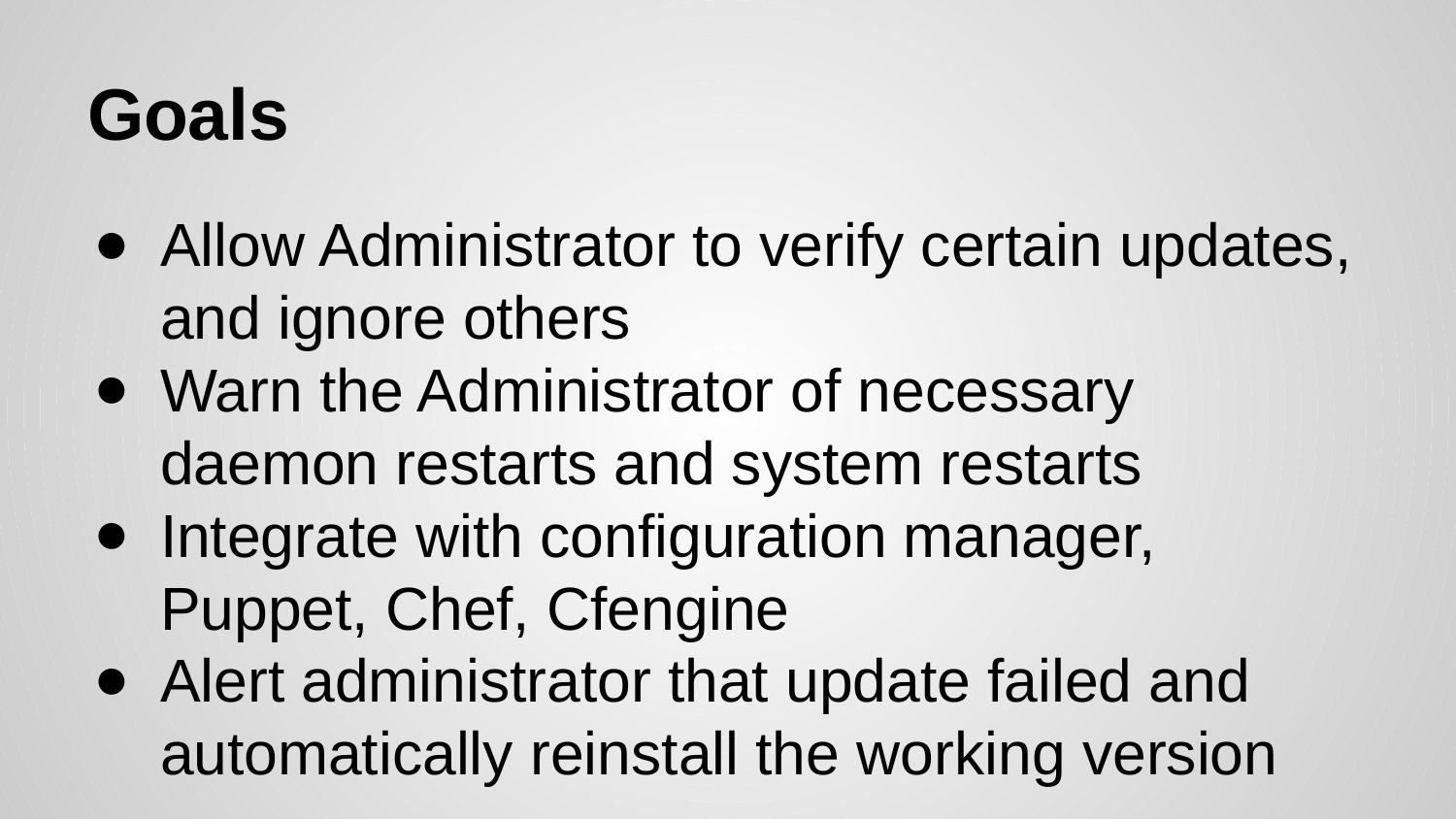

# Goals
Allow Administrator to verify certain updates, and ignore others
Warn the Administrator of necessary daemon restarts and system restarts
Integrate with configuration manager, Puppet, Chef, Cfengine
Alert administrator that update failed and automatically reinstall the working version